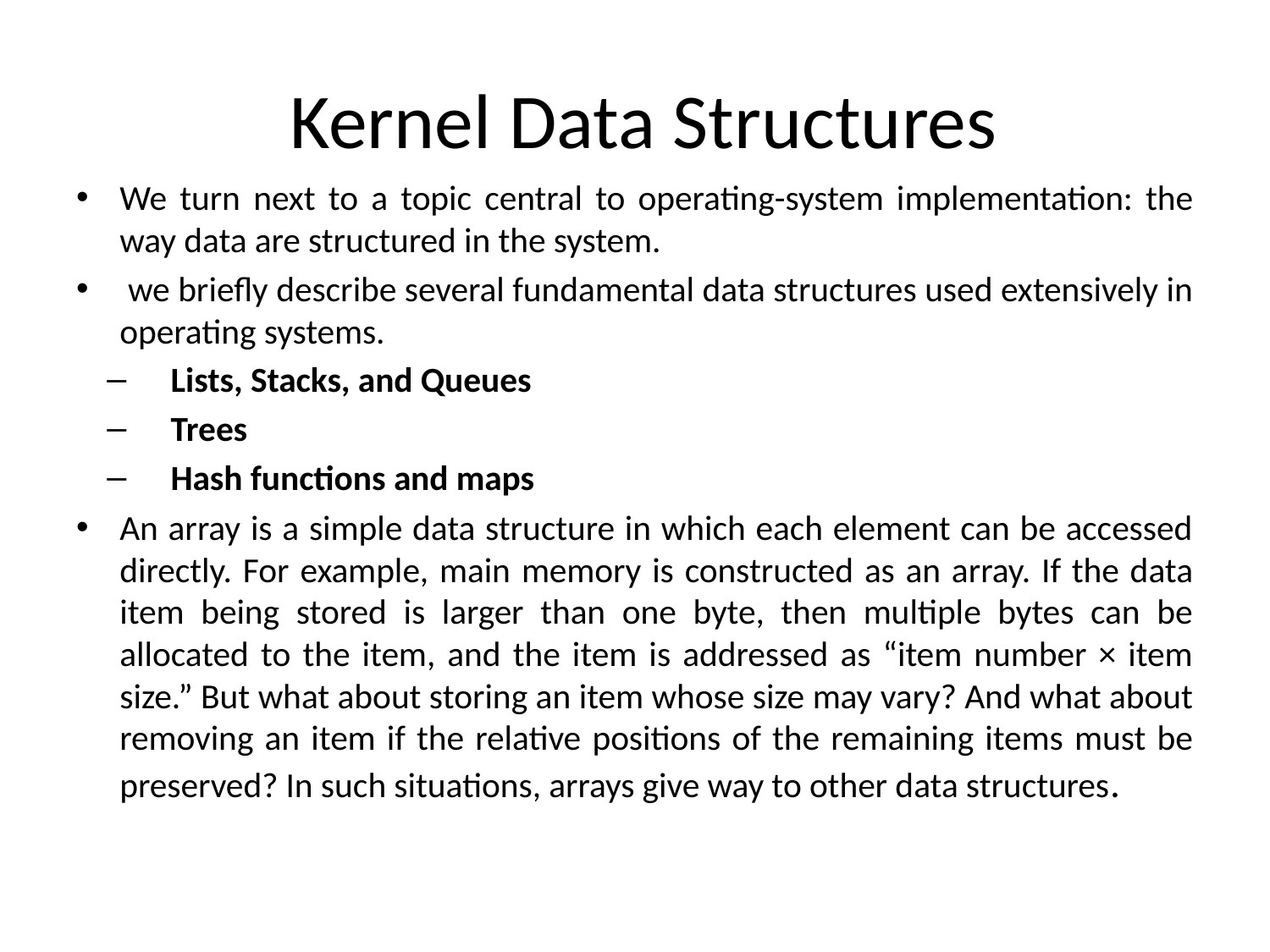

# Kernel Data Structures
We turn next to a topic central to operating-system implementation: the way data are structured in the system.
 we briefly describe several fundamental data structures used extensively in operating systems.
Lists, Stacks, and Queues
Trees
Hash functions and maps
An array is a simple data structure in which each element can be accessed directly. For example, main memory is constructed as an array. If the data item being stored is larger than one byte, then multiple bytes can be allocated to the item, and the item is addressed as “item number × item size.” But what about storing an item whose size may vary? And what about removing an item if the relative positions of the remaining items must be preserved? In such situations, arrays give way to other data structures.